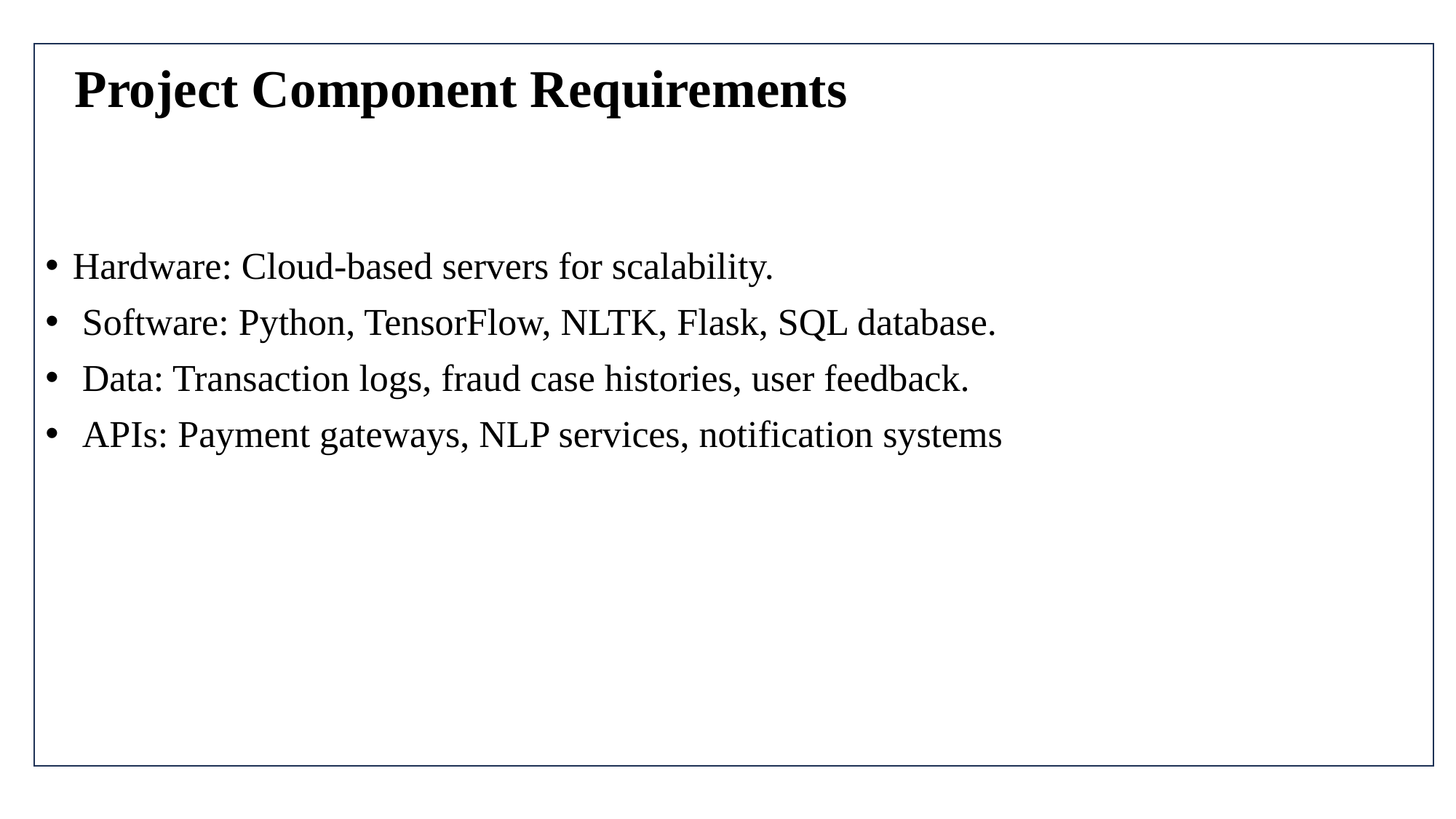

# Project Component Requirements

Hardware: Cloud-based servers for scalability.
 Software: Python, TensorFlow, NLTK, Flask, SQL database.
 Data: Transaction logs, fraud case histories, user feedback.
 APIs: Payment gateways, NLP services, notification systems